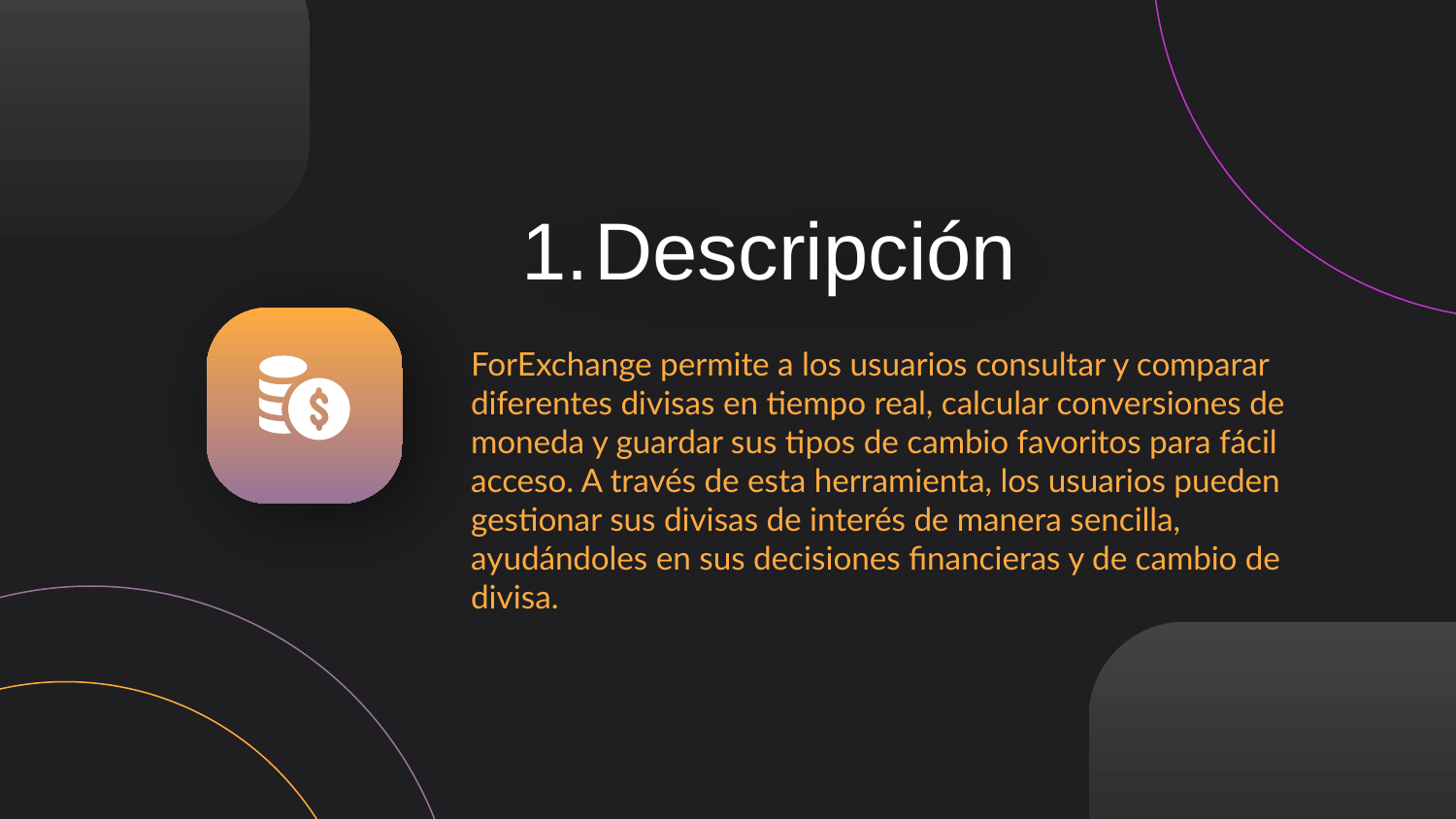

# Descripción

ForExchange permite a los usuarios consultar y comparar diferentes divisas en tiempo real, calcular conversiones de moneda y guardar sus tipos de cambio favoritos para fácil acceso. A través de esta herramienta, los usuarios pueden gestionar sus divisas de interés de manera sencilla, ayudándoles en sus decisiones financieras y de cambio de divisa.